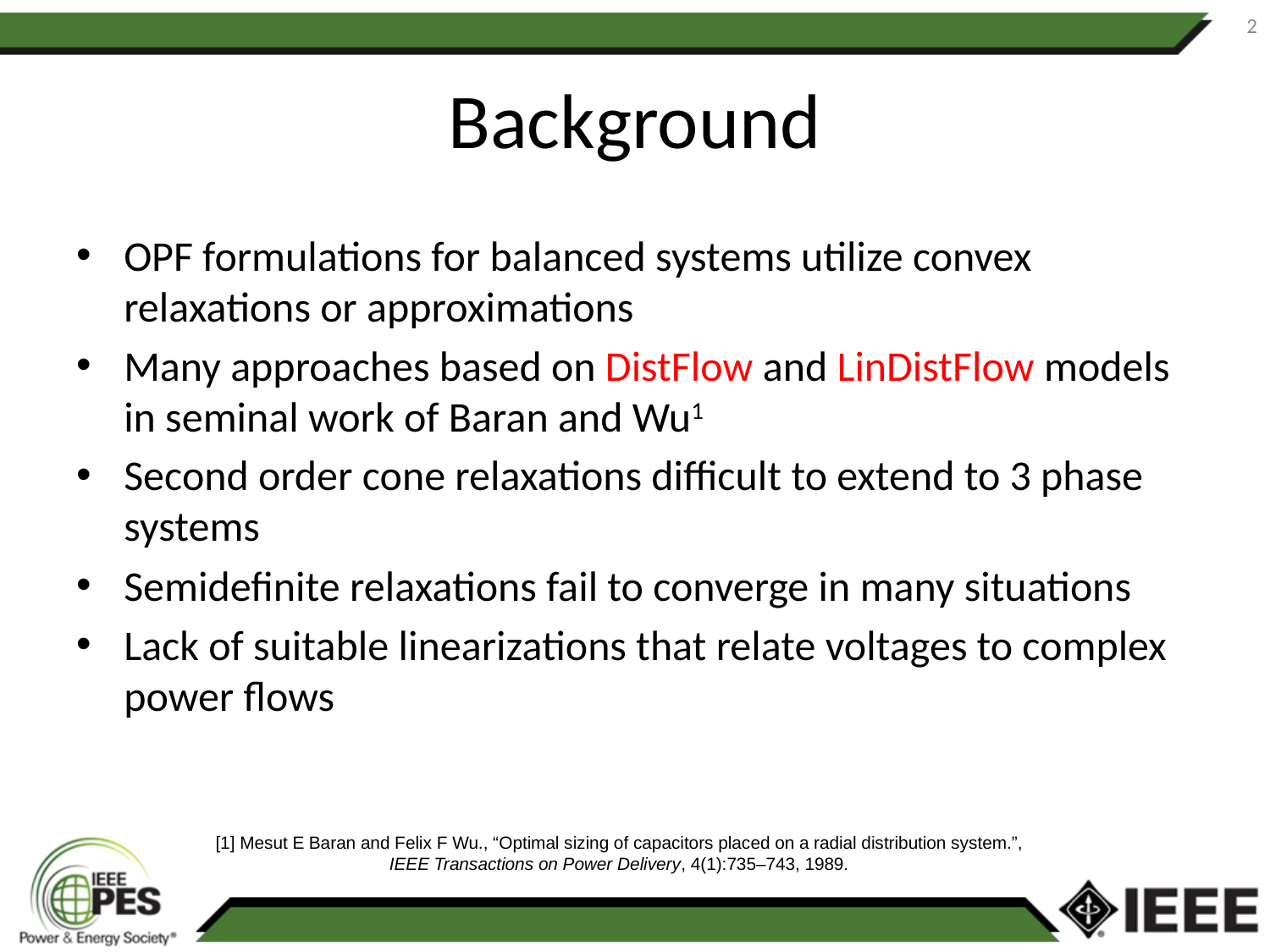

2
# Background
OPF formulations for balanced systems utilize convex relaxations or approximations
Many approaches based on DistFlow and LinDistFlow models in seminal work of Baran and Wu1
Second order cone relaxations difficult to extend to 3 phase systems
Semidefinite relaxations fail to converge in many situations
Lack of suitable linearizations that relate voltages to complex power flows
[1] Mesut E Baran and Felix F Wu., “Optimal sizing of capacitors placed on a radial distribution system.”,
IEEE Transactions on Power Delivery, 4(1):735–743, 1989.